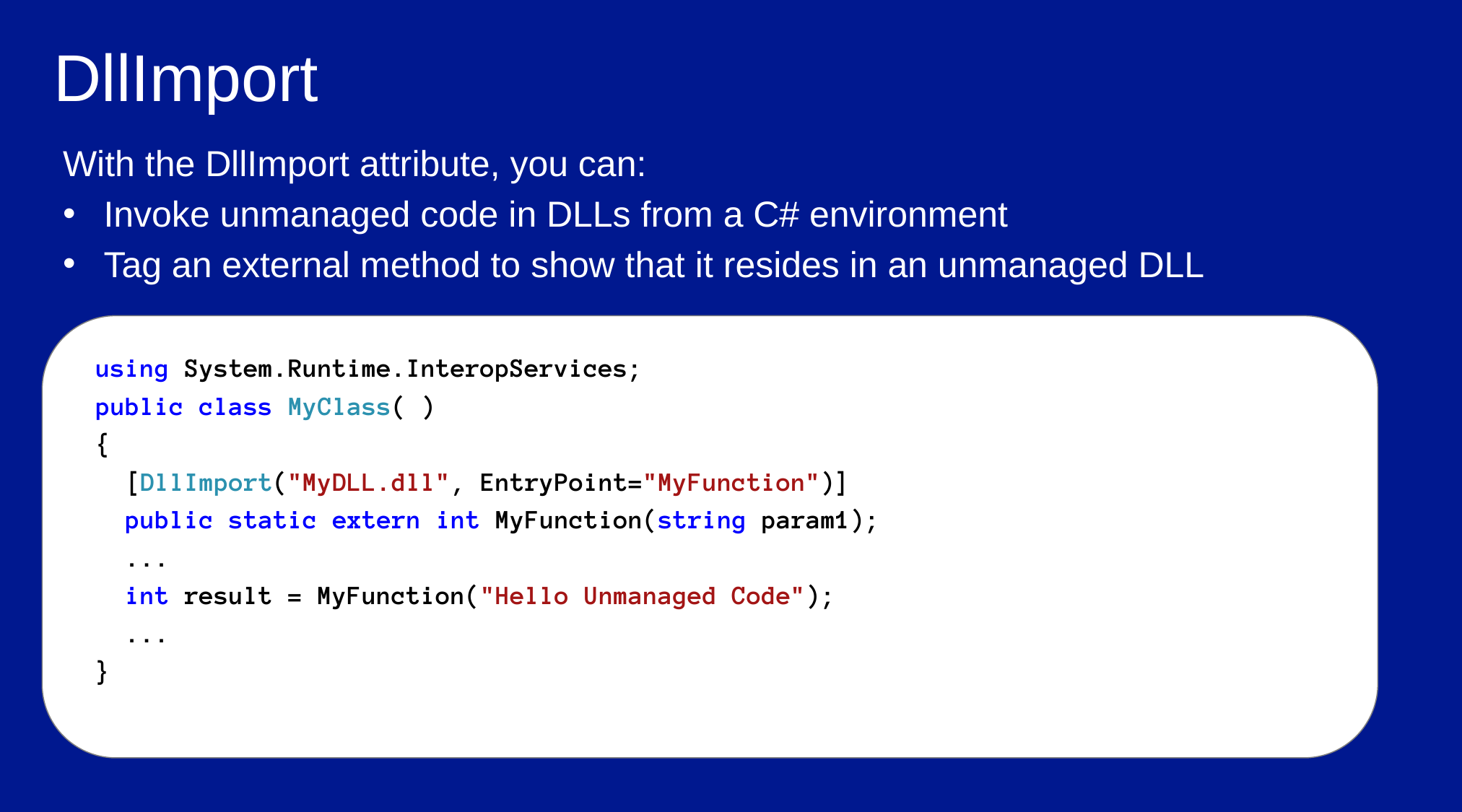

# DllImport
With the DllImport attribute, you can:
Invoke unmanaged code in DLLs from a C# environment
Tag an external method to show that it resides in an unmanaged DLL

using System.Runtime.InteropServices;
public class MyClass( )
{
  [DllImport("MyDLL.dll", EntryPoint="MyFunction")]
  public static extern int MyFunction(string param1);
  ...
  int result = MyFunction("Hello Unmanaged Code");
  ...
}